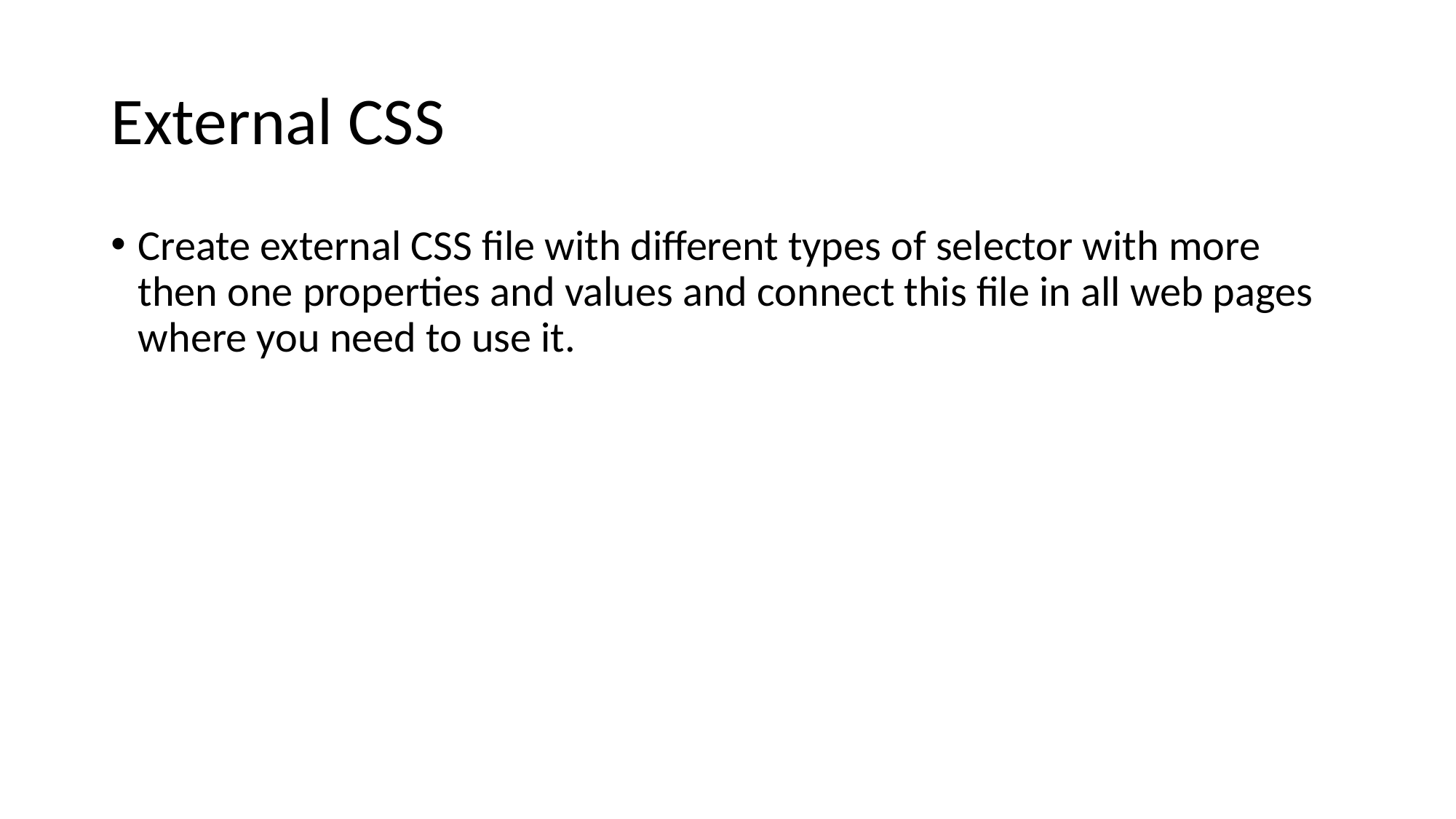

# External CSS
Create external CSS file with different types of selector with more then one properties and values and connect this file in all web pages where you need to use it.